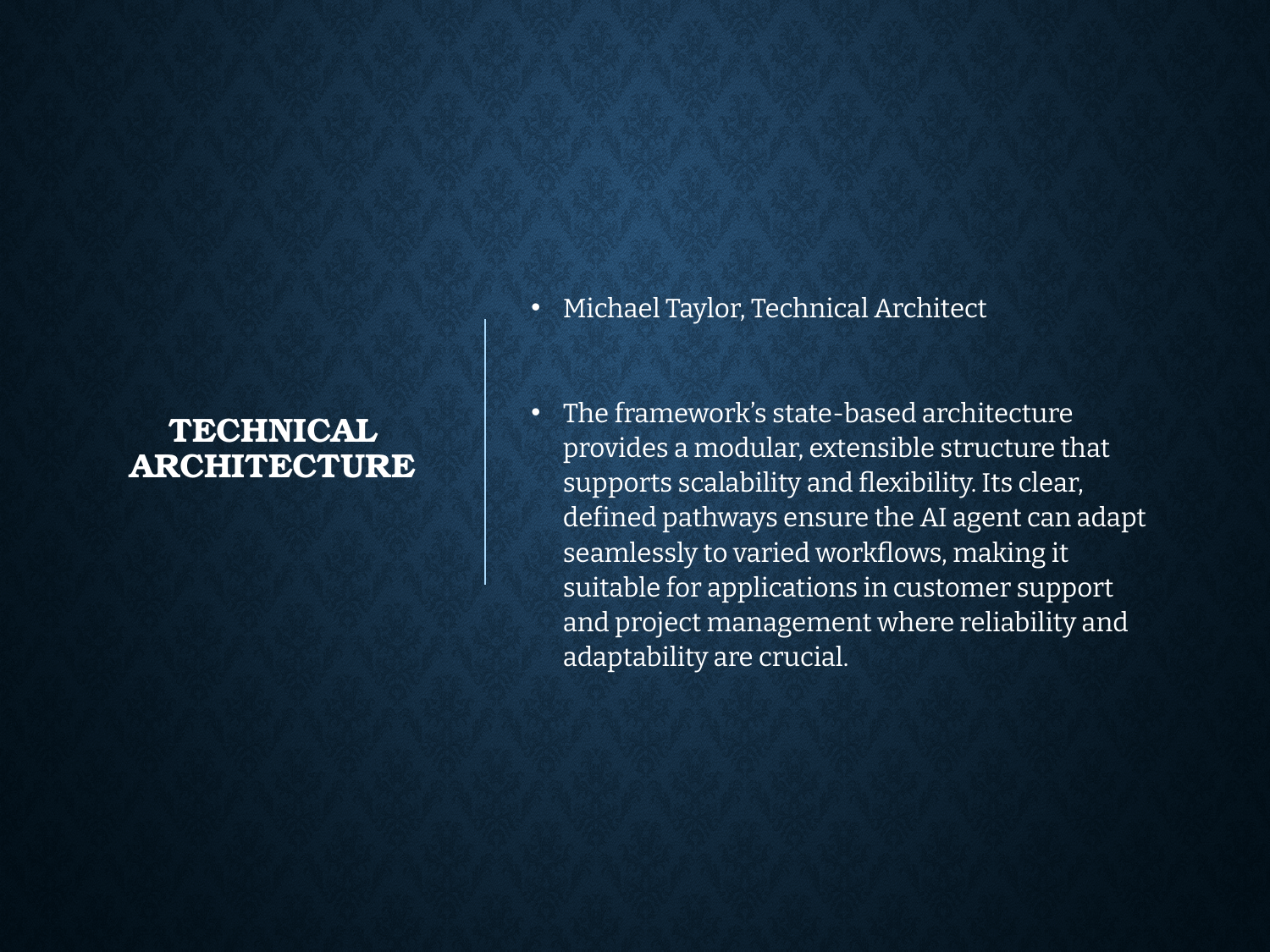

# Technical Architecture

Michael Taylor, Technical Architect

The framework’s state-based architecture provides a modular, extensible structure that supports scalability and flexibility. Its clear, defined pathways ensure the AI agent can adapt seamlessly to varied workflows, making it suitable for applications in customer support and project management where reliability and adaptability are crucial.